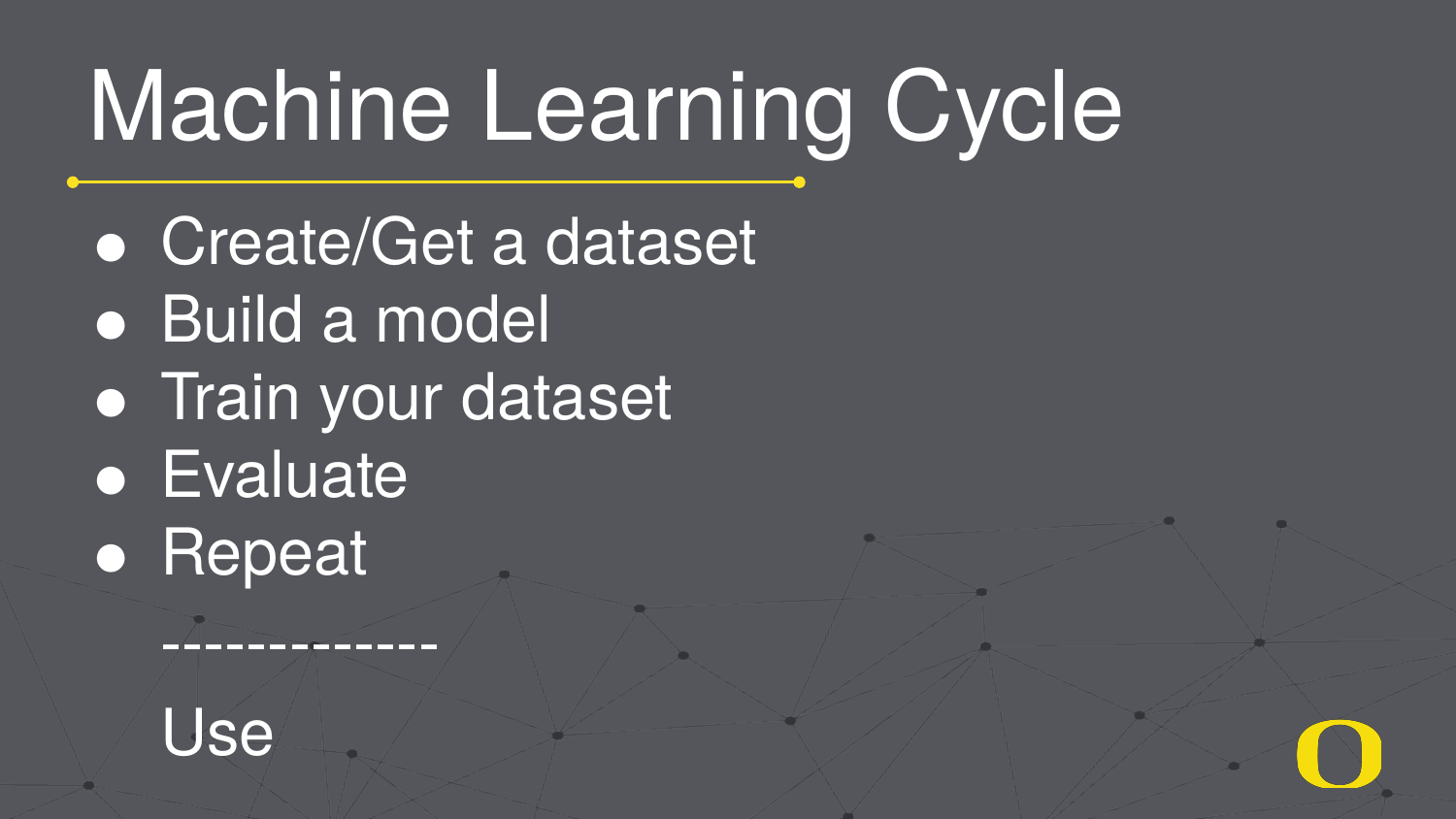

# Machine Learning Cycle
Create/Get a dataset
Build a model
Train your dataset
Evaluate
Repeat
-------------
Use